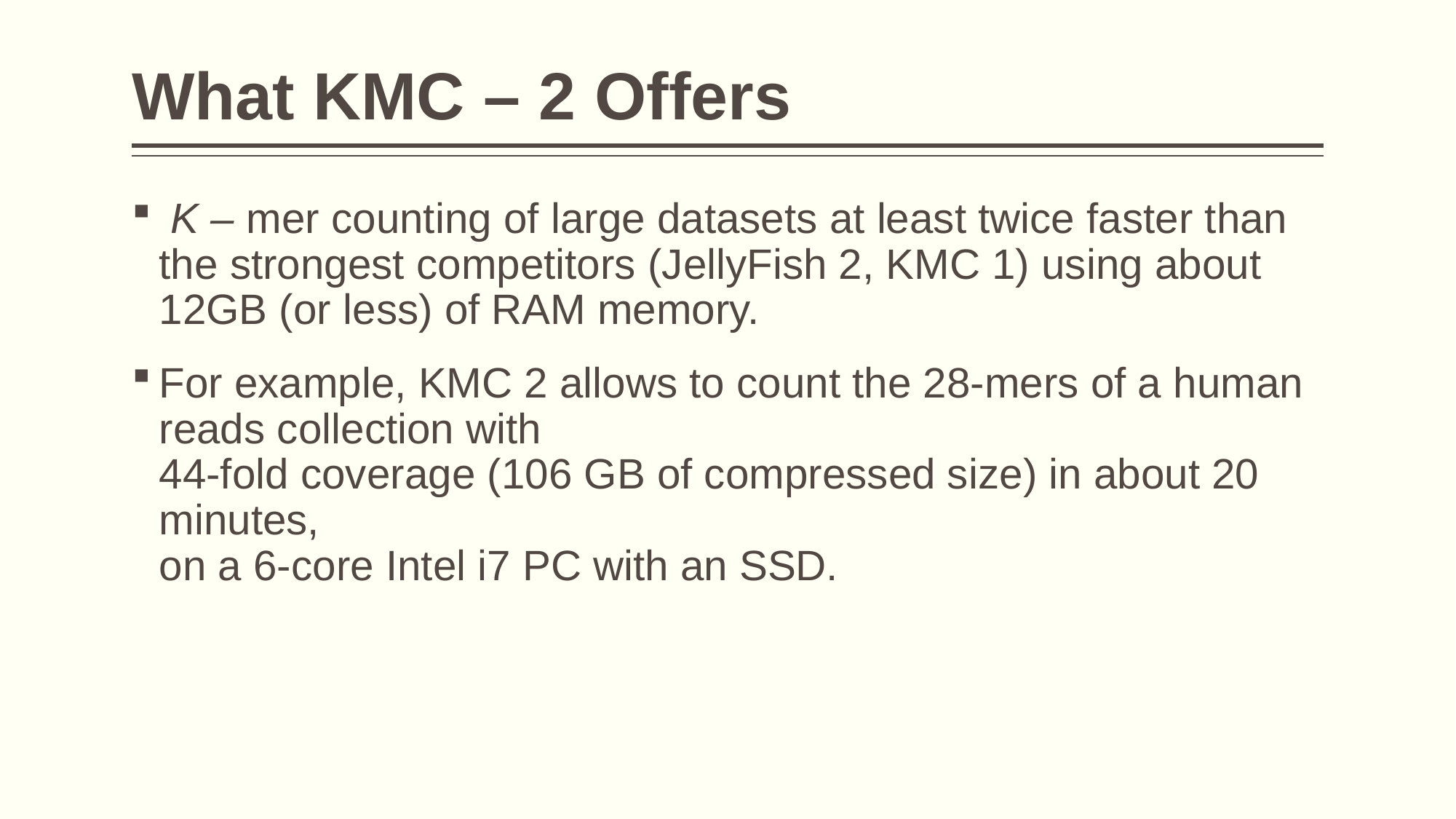

# What KMC – 2 Offers
 K – mer counting of large datasets at least twice faster than the strongest competitors (JellyFish 2, KMC 1) using about 12GB (or less) of RAM memory.
For example, KMC 2 allows to count the 28-mers of a human reads collection with
44-fold coverage (106 GB of compressed size) in about 20 minutes,
on a 6-core Intel i7 PC with an SSD.